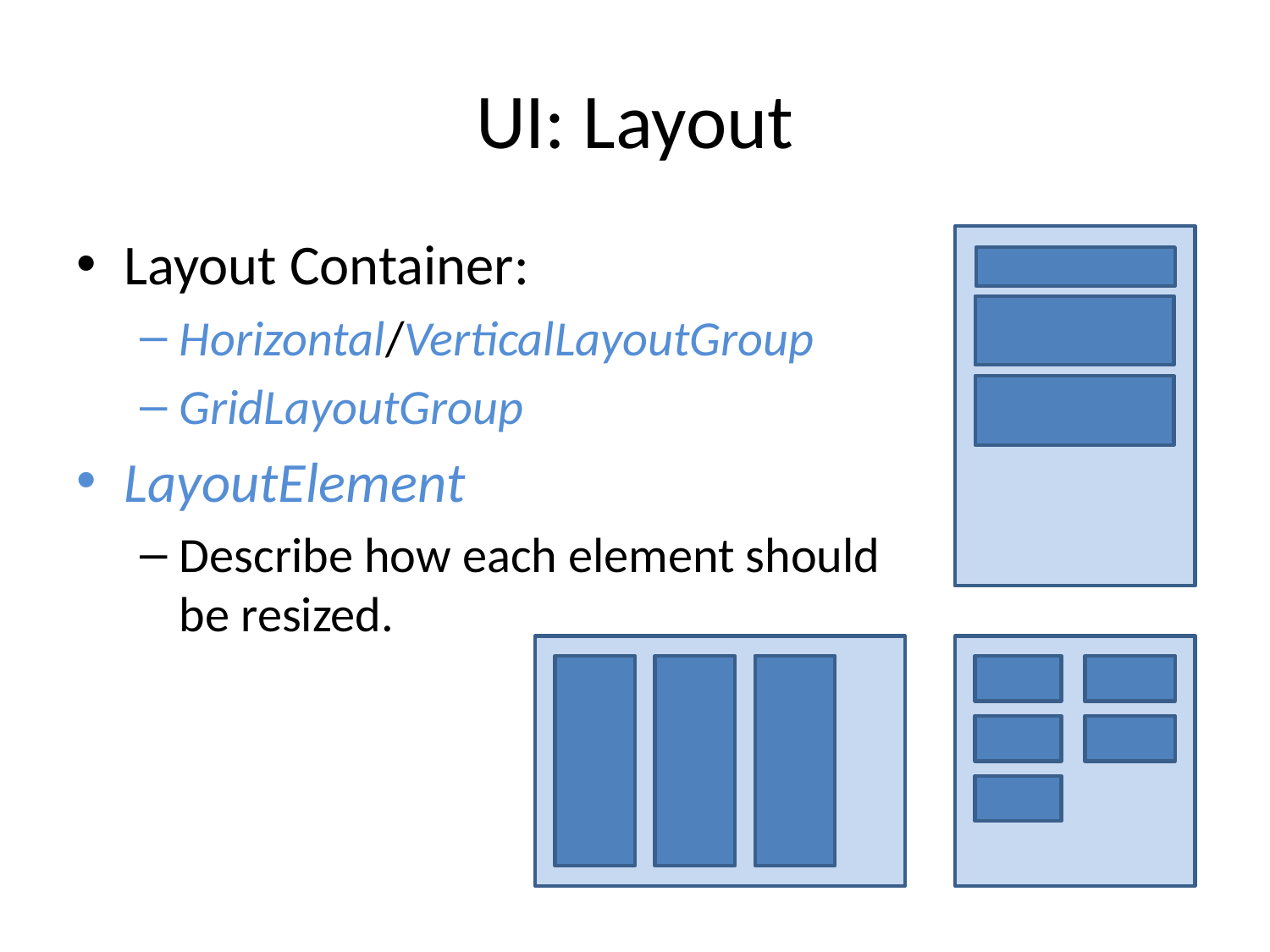

# UI: Layout
Layout Container:
Horizontal/VerticalLayoutGroup
GridLayoutGroup
LayoutElement
Describe how each element should
be resized.